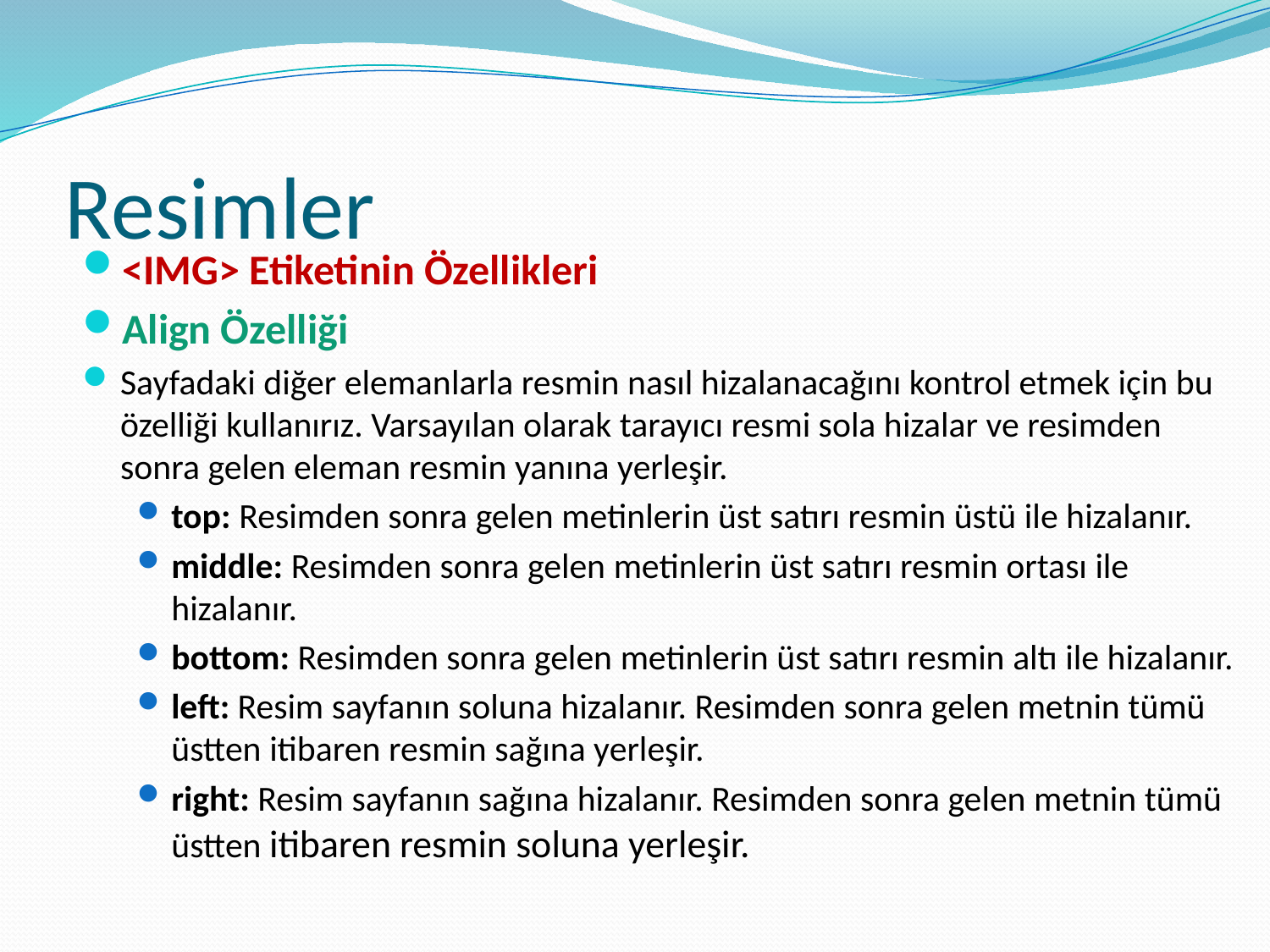

# Resimler
<IMG> Etiketinin Özellikleri
Align Özelliği
Sayfadaki diğer elemanlarla resmin nasıl hizalanacağını kontrol etmek için bu özelliği kullanırız. Varsayılan olarak tarayıcı resmi sola hizalar ve resimden sonra gelen eleman resmin yanına yerleşir.
top: Resimden sonra gelen metinlerin üst satırı resmin üstü ile hizalanır.
middle: Resimden sonra gelen metinlerin üst satırı resmin ortası ile hizalanır.
bottom: Resimden sonra gelen metinlerin üst satırı resmin altı ile hizalanır.
left: Resim sayfanın soluna hizalanır. Resimden sonra gelen metnin tümü üstten itibaren resmin sağına yerleşir.
right: Resim sayfanın sağına hizalanır. Resimden sonra gelen metnin tümü üstten itibaren resmin soluna yerleşir.